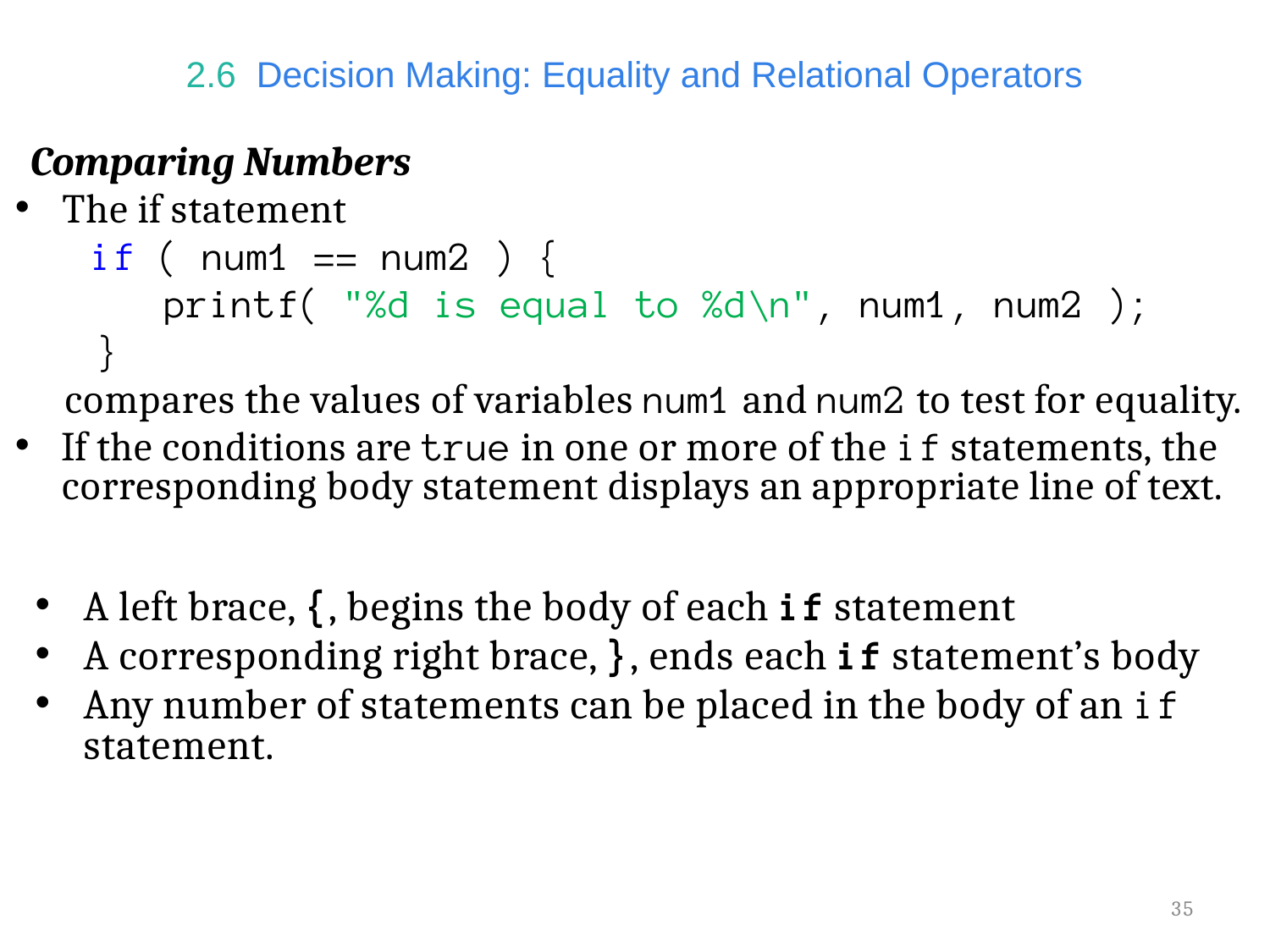

# 2.6  Decision Making: Equality and Relational Operators
Comparing Numbers
The if statement
 if ( num1 == num2 ) {
      printf( "%d is equal to %d\n", num1, num2 );
   }
compares the values of variables num1 and num2 to test for equality.
If the conditions are true in one or more of the if statements, the corresponding body statement displays an appropriate line of text.
A left brace, {, begins the body of each if statement
A corresponding right brace, }, ends each if statement’s body
Any number of statements can be placed in the body of an if statement.
35